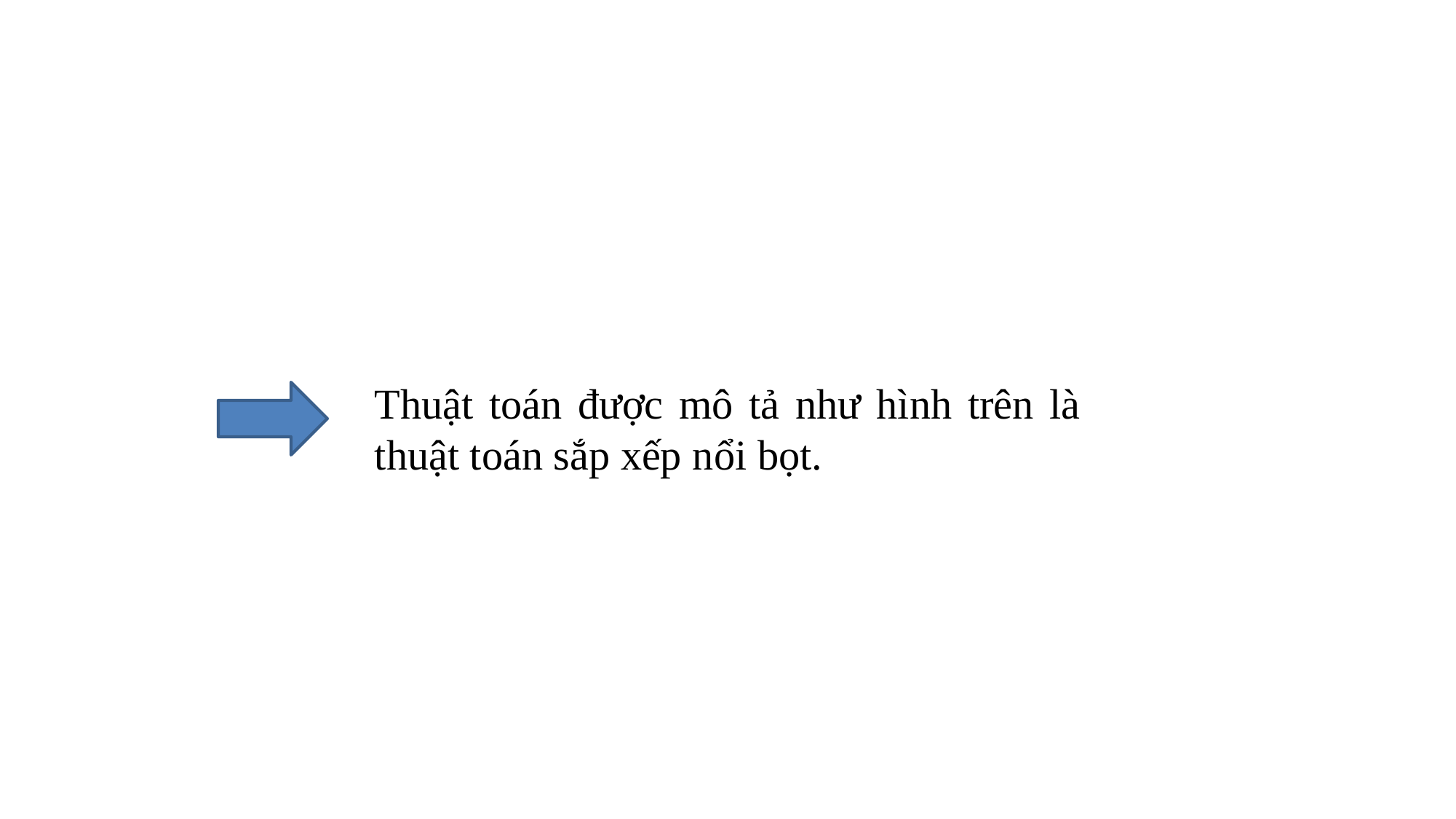

Thuật toán được mô tả như hình trên là thuật toán sắp xếp nổi bọt.